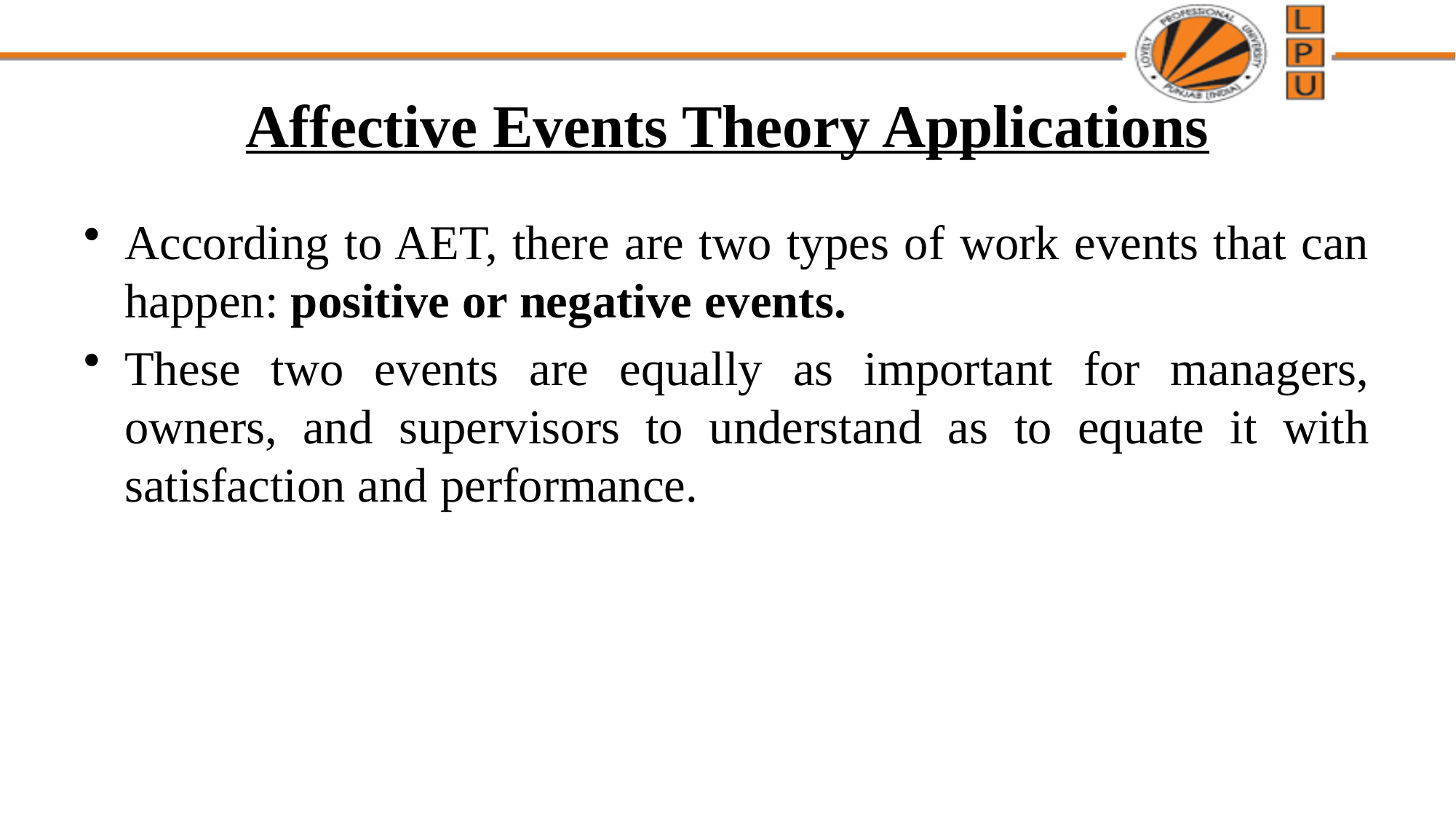

# Affective Events Theory Applications
According to AET, there are two types of work events that can happen: positive or negative events.
These two events are equally as important for managers, owners, and supervisors to understand as to equate it with satisfaction and performance.